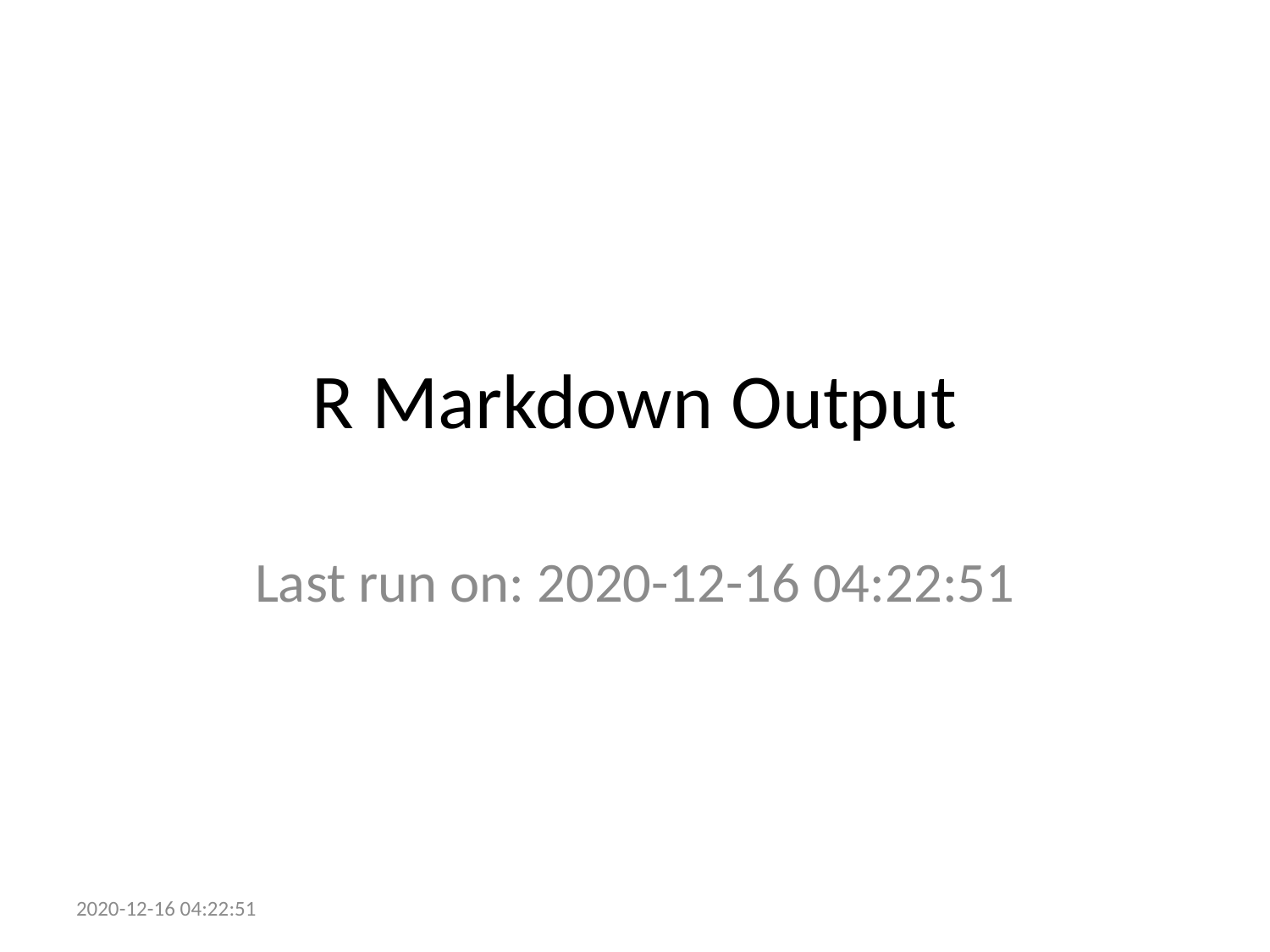

# R Markdown Output
Last run on: 2020-12-16 04:22:51
2020-12-16 04:22:51